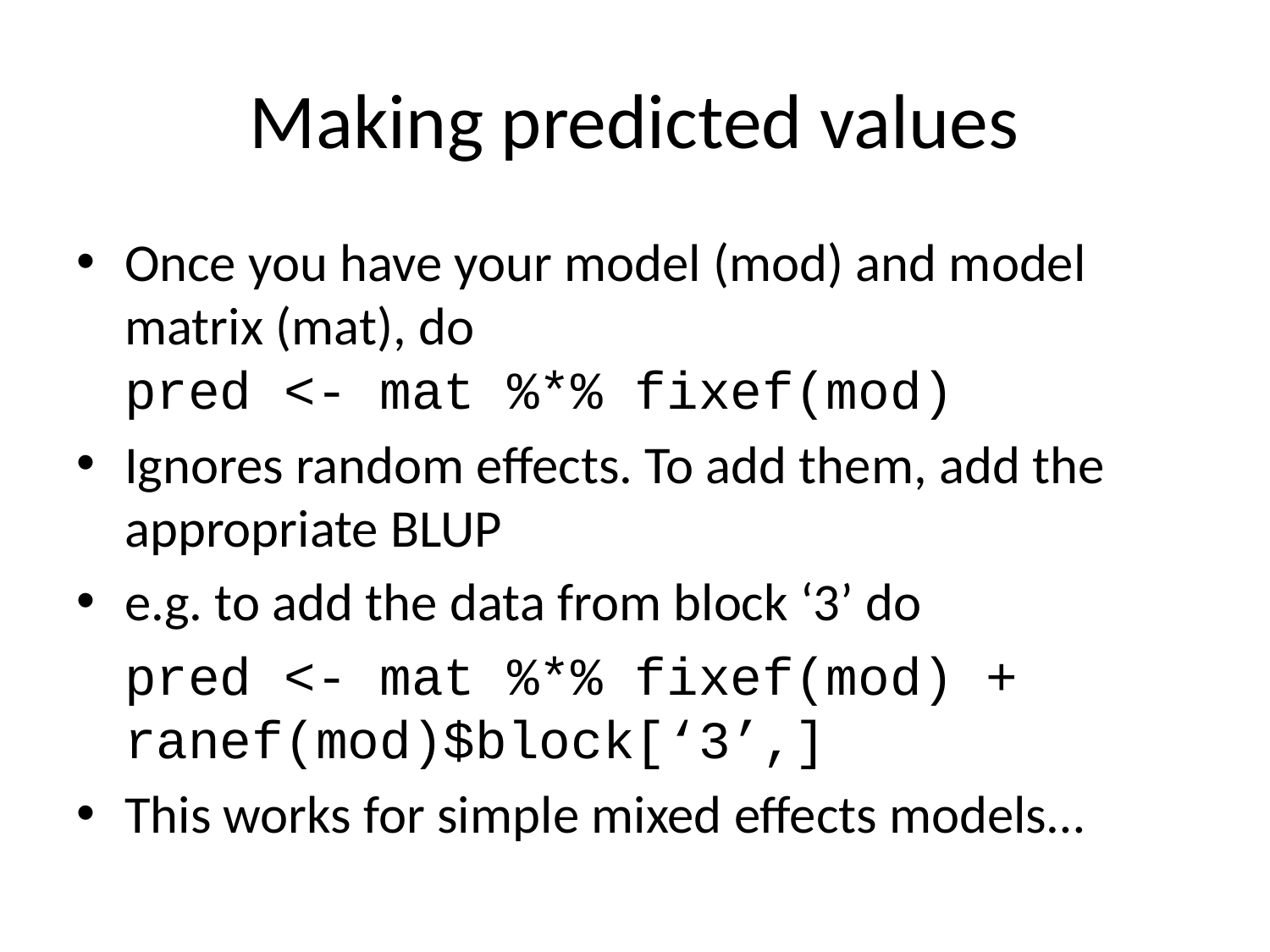

# Making predicted values
Once you have your model (mod) and model matrix (mat), do
pred <- mat %*% fixef(mod)
Ignores random effects. To add them, add the appropriate BLUP
e.g. to add the data from block ‘3’ do
	pred <- mat %*% fixef(mod) + ranef(mod)$block[‘3’,]
This works for simple mixed effects models…